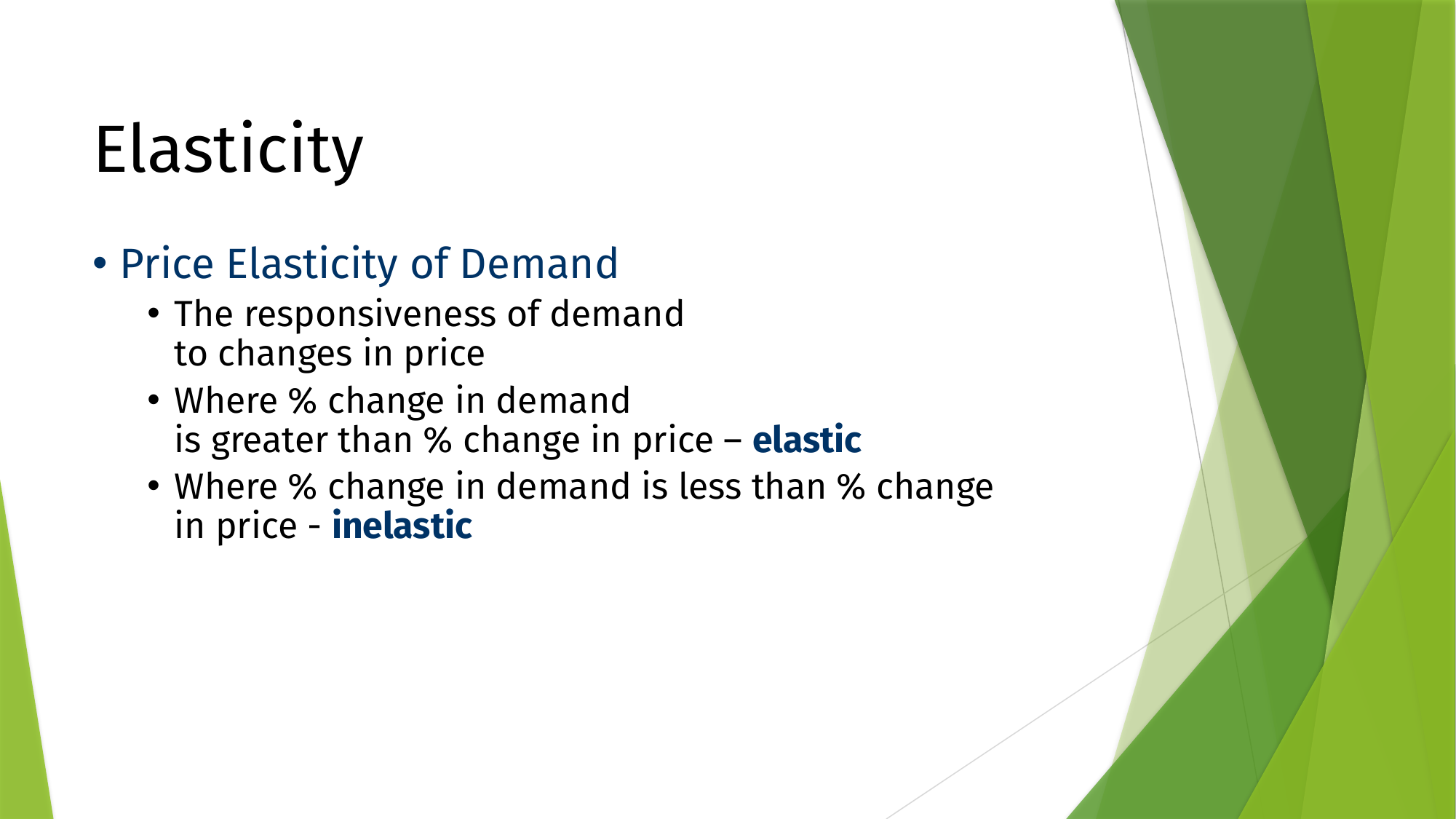

Elasticity
Price Elasticity of Demand
The responsiveness of demand
to changes in price
Where % change in demand
is greater than % change in price – elastic
Where % change in demand is less than % change in price - inelastic